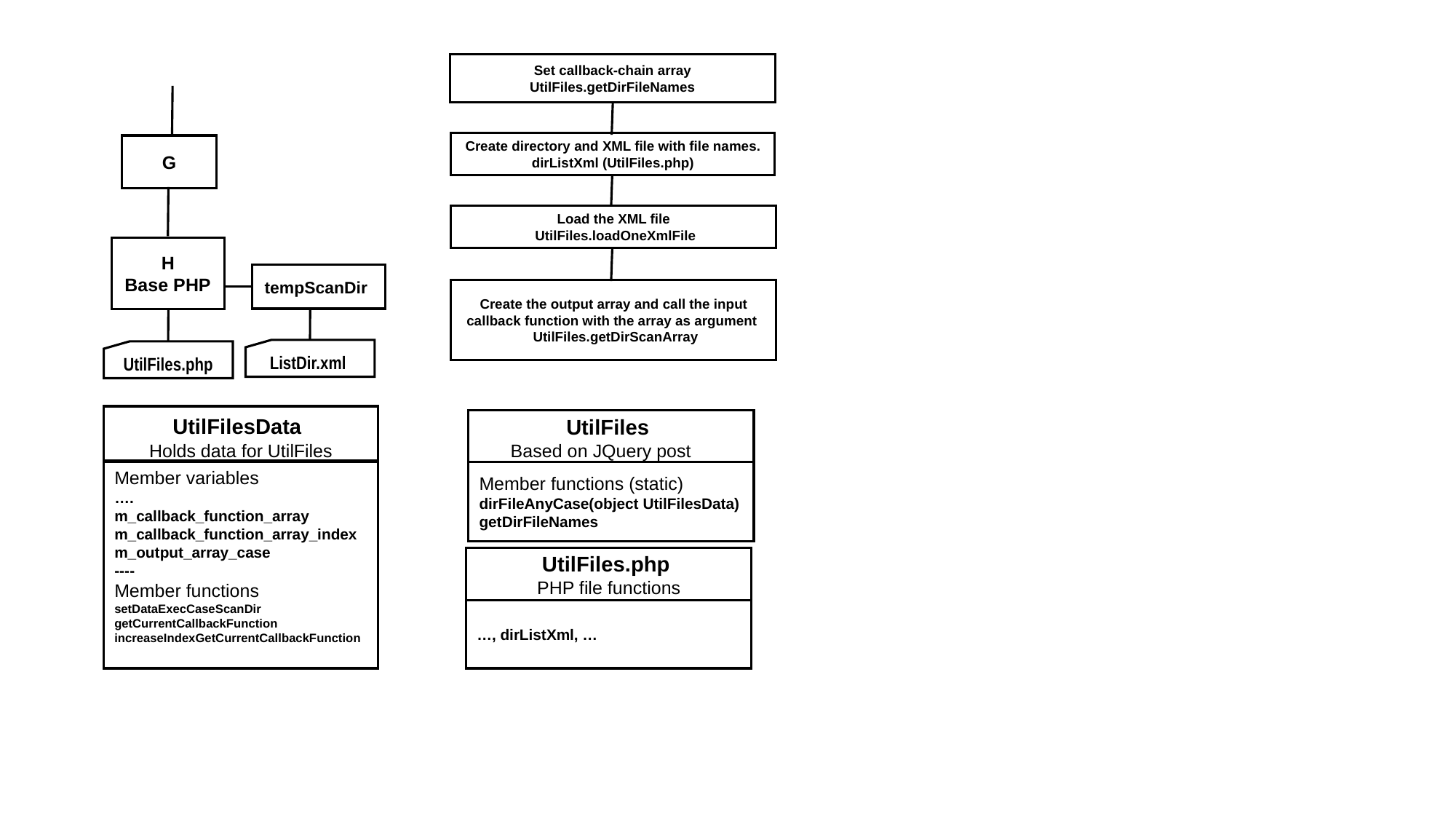

Set callback-chain array
UtilFiles.getDirFileNames
Create directory and XML file with file names.
dirListXml (UtilFiles.php)
G
Load the XML file
 UtilFiles.loadOneXmlFile
H
Base PHP
tempScanDir
Create the output array and call the input callback function with the array as argument
 UtilFiles.getDirScanArray
ListDir.xml
UtilFiles.php
UtilFilesData
Holds data for UtilFiles
UtilFiles
Based on JQuery post
Member variables
….
m_callback_function_array
m_callback_function_array_index
m_output_array_case
----
Member functions
setDataExecCaseScanDir
getCurrentCallbackFunction
increaseIndexGetCurrentCallbackFunction

Member functions (static)
dirFileAnyCase(object UtilFilesData)
getDirFileNames

UtilFiles.php
PHP file functions
…, dirListXml, …